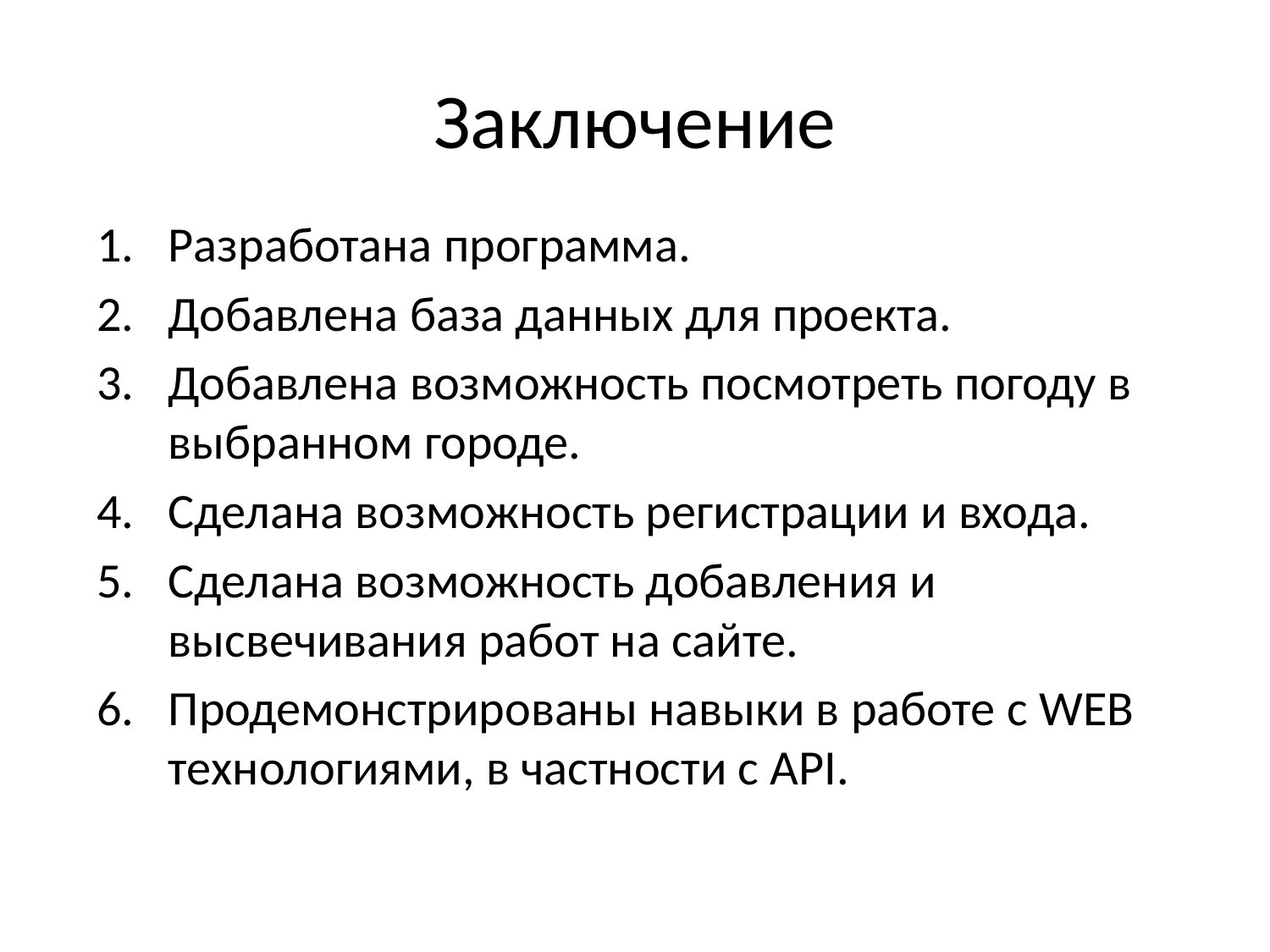

# Заключение
Разработана программа.
Добавлена база данных для проекта.
Добавлена возможность посмотреть погоду в выбранном городе.
Сделана возможность регистрации и входа.
Сделана возможность добавления и высвечивания работ на сайте.
Продемонстрированы навыки в работе с WEB технологиями, в частности с API.